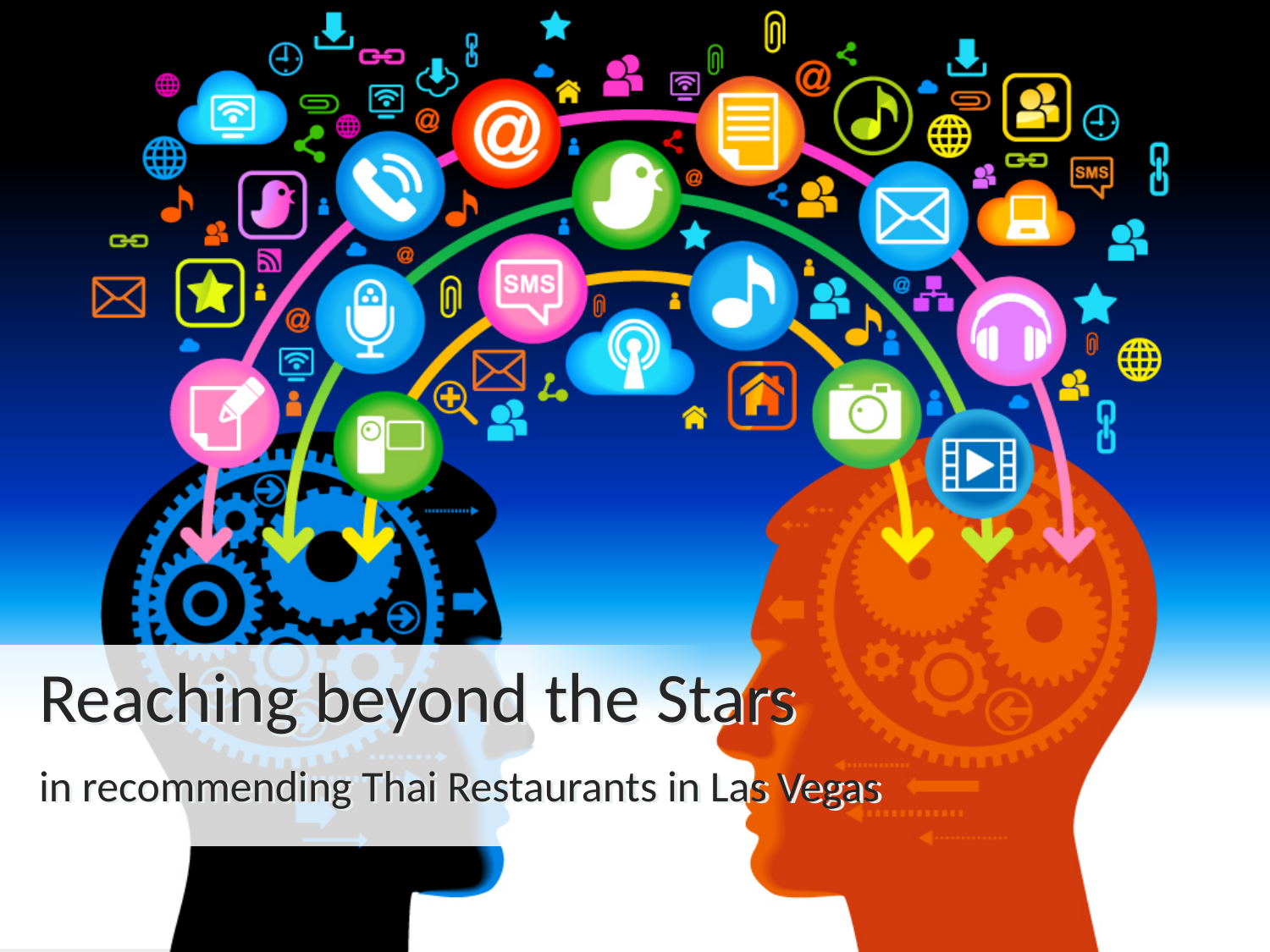

# Reaching beyond the Stars
in recommending Thai Restaurants in Las Vegas